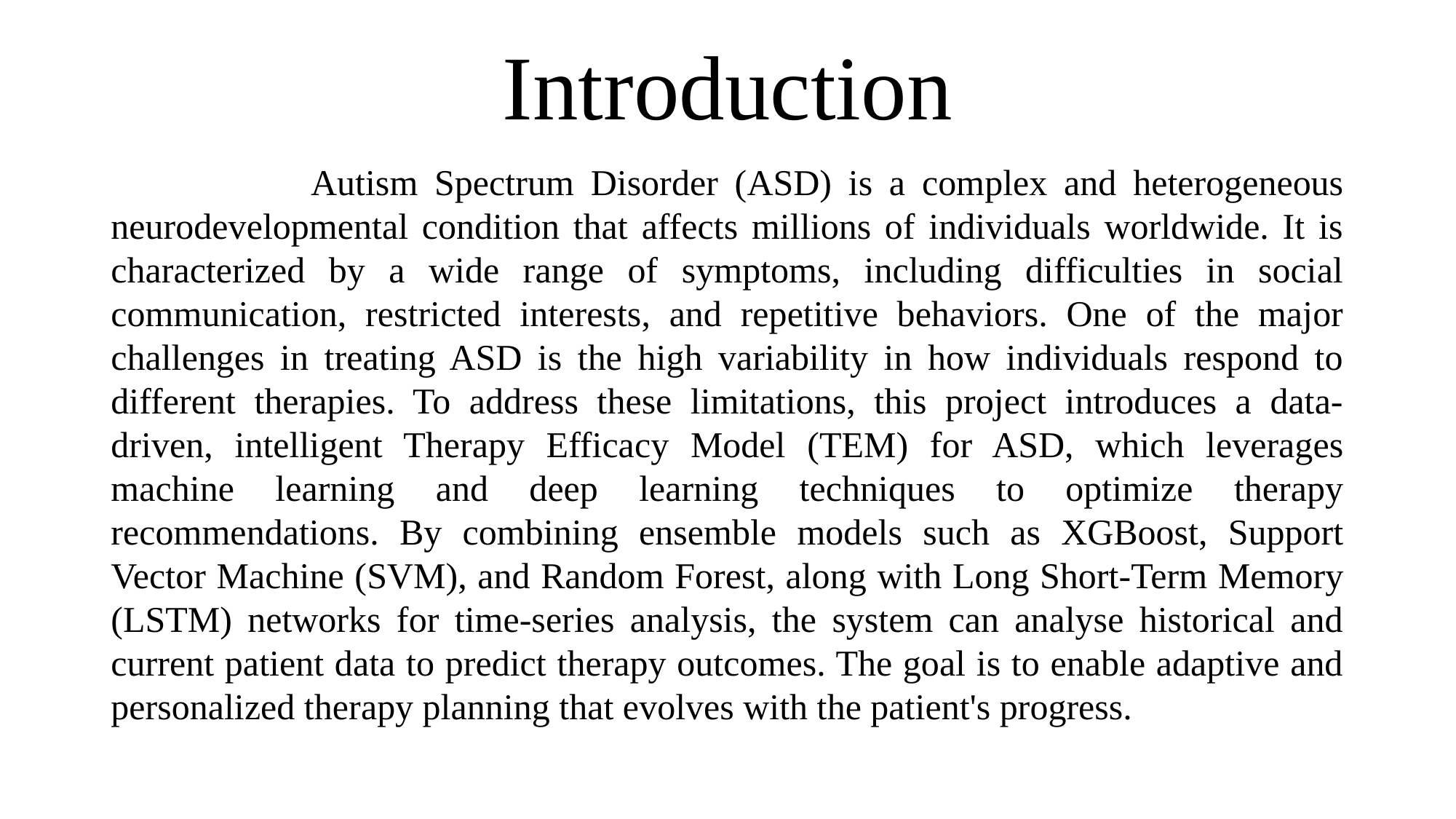

# Introduction
            Autism Spectrum Disorder (ASD) is a complex and heterogeneous neurodevelopmental condition that affects millions of individuals worldwide. It is characterized by a wide range of symptoms, including difficulties in social communication, restricted interests, and repetitive behaviors. One of the major challenges in treating ASD is the high variability in how individuals respond to different therapies. To address these limitations, this project introduces a data-driven, intelligent Therapy Efficacy Model (TEM) for ASD, which leverages machine learning and deep learning techniques to optimize therapy recommendations. By combining ensemble models such as XGBoost, Support Vector Machine (SVM), and Random Forest, along with Long Short-Term Memory (LSTM) networks for time-series analysis, the system can analyse historical and current patient data to predict therapy outcomes. The goal is to enable adaptive and personalized therapy planning that evolves with the patient's progress.